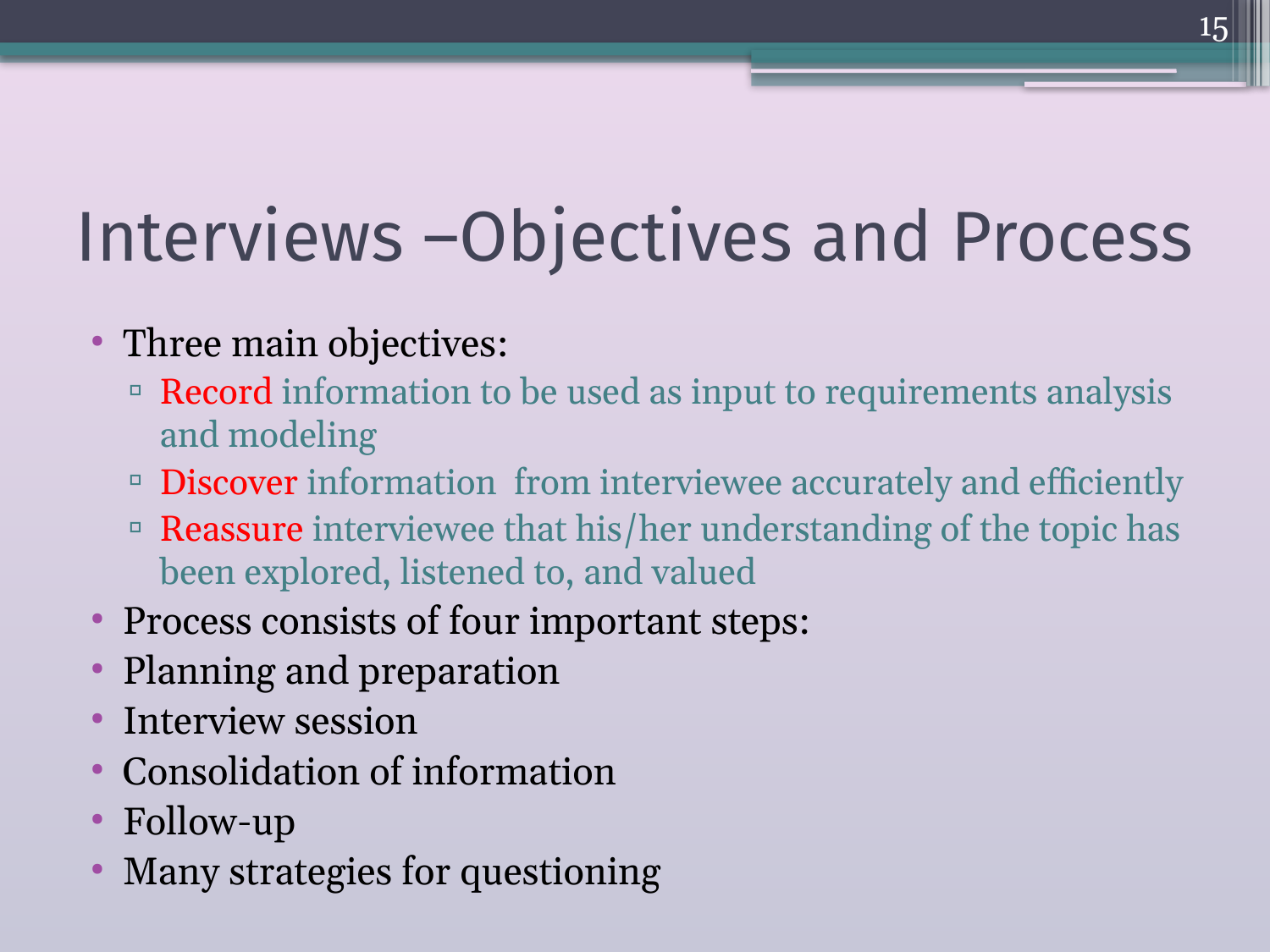

15
# Interviews –Objectives and Process
Three main objectives:
Record information to be used as input to requirements analysis and modeling
Discover information  from interviewee accurately and efficiently
Reassure interviewee that his/her understanding of the topic has been explored, listened to, and valued
Process consists of four important steps:
Planning and preparation
Interview session
Consolidation of information
Follow-up
Many strategies for questioning